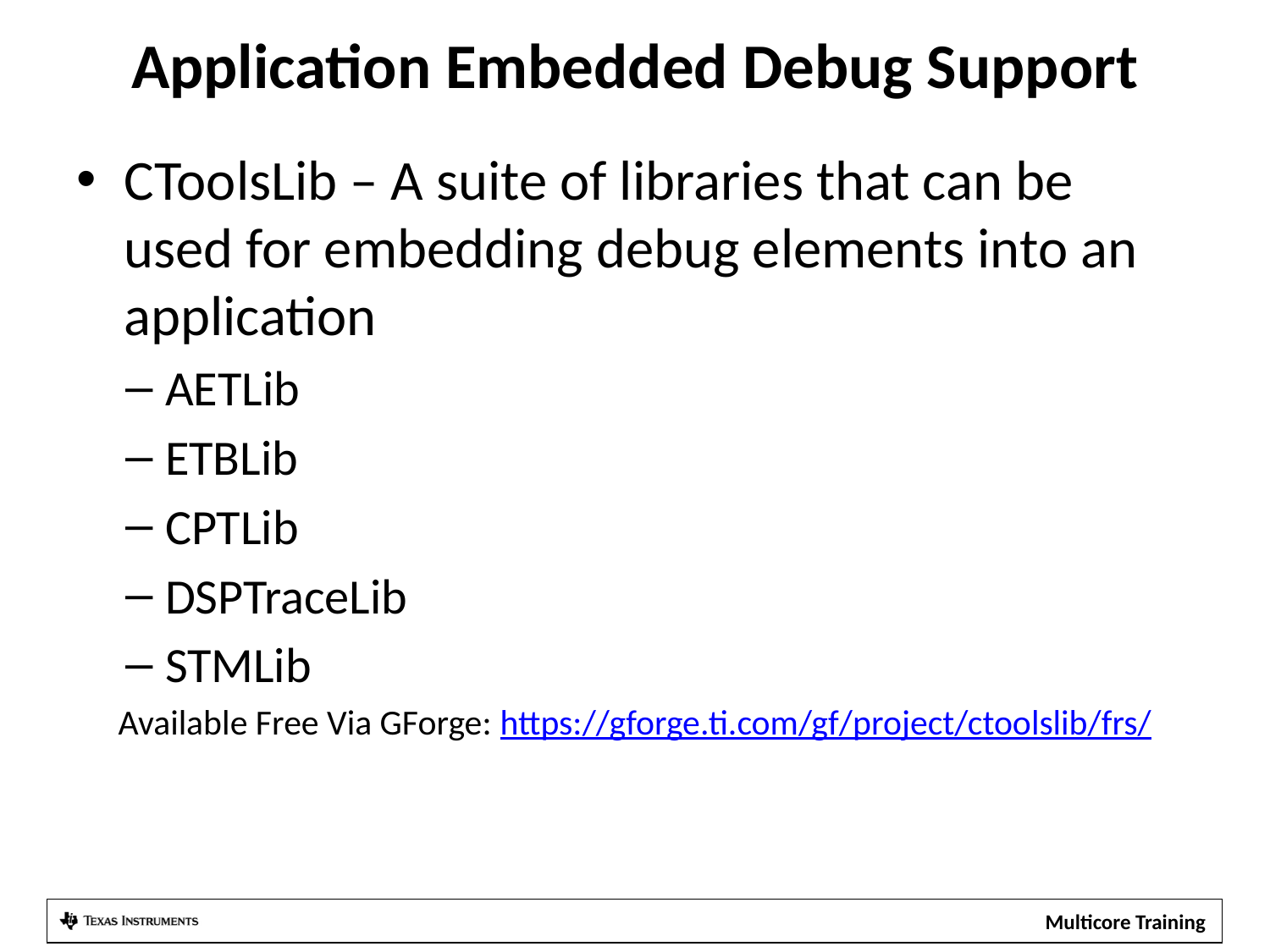

# Application Embedded Debug Support
CToolsLib – A suite of libraries that can be used for embedding debug elements into an application
AETLib
ETBLib
CPTLib
DSPTraceLib
STMLib
Available Free Via GForge: https://gforge.ti.com/gf/project/ctoolslib/frs/